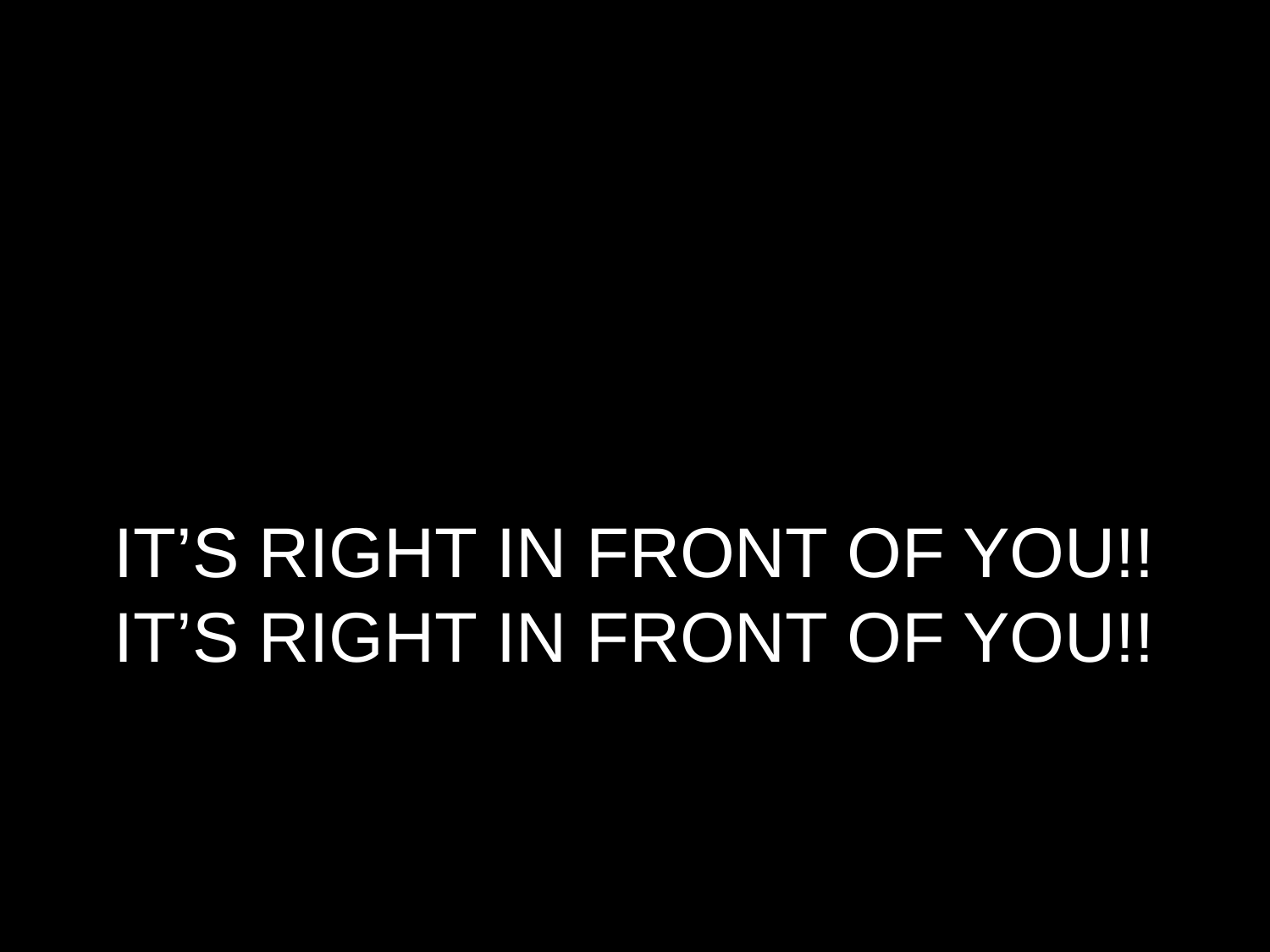

# IT’S RIGHT IN FRONT OF YOU!! IT’S RIGHT IN FRONT OF YOU!!